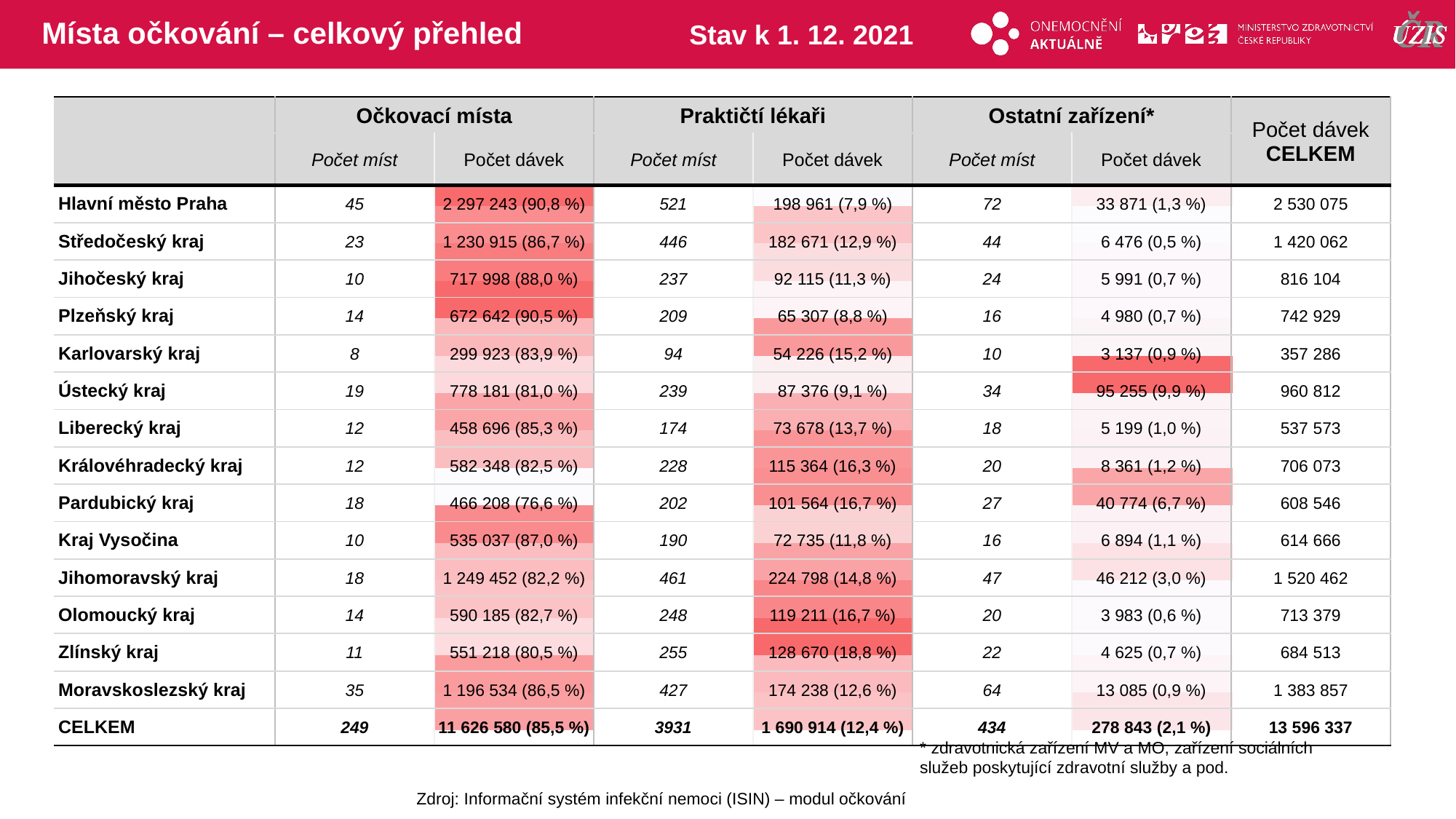

# Místa očkování – celkový přehled
Stav k 1. 12. 2021
|  | Očkovací místa |  | Praktičtí lékaři |  | Ostatní zařízení\* |  | Počet dávek CELKEM |
| --- | --- | --- | --- | --- | --- | --- | --- |
|  | Počet míst | Počet dávek | Počet míst | Počet dávek | Počet míst | Počet dávek |  |
| Hlavní město Praha | 45 | 2 297 243 (90,8 %) | 521 | 198 961 (7,9 %) | 72 | 33 871 (1,3 %) | 2 530 075 |
| Středočeský kraj | 23 | 1 230 915 (86,7 %) | 446 | 182 671 (12,9 %) | 44 | 6 476 (0,5 %) | 1 420 062 |
| Jihočeský kraj | 10 | 717 998 (88,0 %) | 237 | 92 115 (11,3 %) | 24 | 5 991 (0,7 %) | 816 104 |
| Plzeňský kraj | 14 | 672 642 (90,5 %) | 209 | 65 307 (8,8 %) | 16 | 4 980 (0,7 %) | 742 929 |
| Karlovarský kraj | 8 | 299 923 (83,9 %) | 94 | 54 226 (15,2 %) | 10 | 3 137 (0,9 %) | 357 286 |
| Ústecký kraj | 19 | 778 181 (81,0 %) | 239 | 87 376 (9,1 %) | 34 | 95 255 (9,9 %) | 960 812 |
| Liberecký kraj | 12 | 458 696 (85,3 %) | 174 | 73 678 (13,7 %) | 18 | 5 199 (1,0 %) | 537 573 |
| Královéhradecký kraj | 12 | 582 348 (82,5 %) | 228 | 115 364 (16,3 %) | 20 | 8 361 (1,2 %) | 706 073 |
| Pardubický kraj | 18 | 466 208 (76,6 %) | 202 | 101 564 (16,7 %) | 27 | 40 774 (6,7 %) | 608 546 |
| Kraj Vysočina | 10 | 535 037 (87,0 %) | 190 | 72 735 (11,8 %) | 16 | 6 894 (1,1 %) | 614 666 |
| Jihomoravský kraj | 18 | 1 249 452 (82,2 %) | 461 | 224 798 (14,8 %) | 47 | 46 212 (3,0 %) | 1 520 462 |
| Olomoucký kraj | 14 | 590 185 (82,7 %) | 248 | 119 211 (16,7 %) | 20 | 3 983 (0,6 %) | 713 379 |
| Zlínský kraj | 11 | 551 218 (80,5 %) | 255 | 128 670 (18,8 %) | 22 | 4 625 (0,7 %) | 684 513 |
| Moravskoslezský kraj | 35 | 1 196 534 (86,5 %) | 427 | 174 238 (12,6 %) | 64 | 13 085 (0,9 %) | 1 383 857 |
| CELKEM | 249 | 11 626 580 (85,5 %) | 3931 | 1 690 914 (12,4 %) | 434 | 278 843 (2,1 %) | 13 596 337 |
|  |  |  |  |  |  |
| --- | --- | --- | --- | --- | --- |
|  |  |  |  |  |  |
|  |  |  |  |  |  |
|  |  |  |  |  |  |
|  |  |  |  |  |  |
|  |  |  |  |  |  |
|  |  |  |  |  |  |
|  |  |  |  |  |  |
|  |  |  |  |  |  |
|  |  |  |  |  |  |
|  |  |  |  |  |  |
|  |  |  |  |  |  |
|  |  |  |  |  |  |
|  |  |  |  |  |  |
|  |  |  |  |  |  |
* zdravotnická zařízení MV a MO, zařízení sociálních služeb poskytující zdravotní služby a pod.
Zdroj: Informační systém infekční nemoci (ISIN) – modul očkování